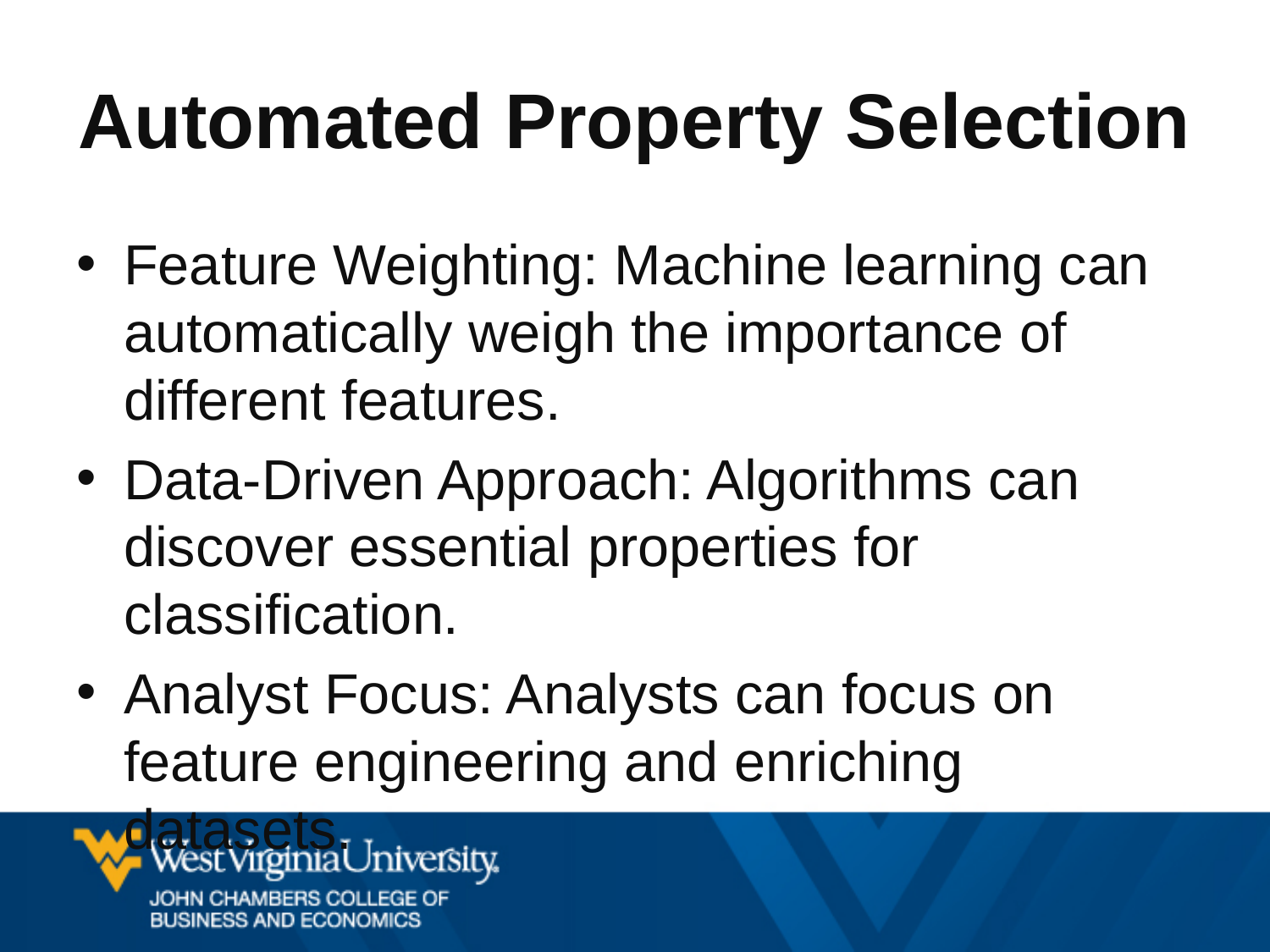

# Automated Property Selection
Feature Weighting: Machine learning can automatically weigh the importance of different features.
Data-Driven Approach: Algorithms can discover essential properties for classification.
Analyst Focus: Analysts can focus on feature engineering and enriching datasets.